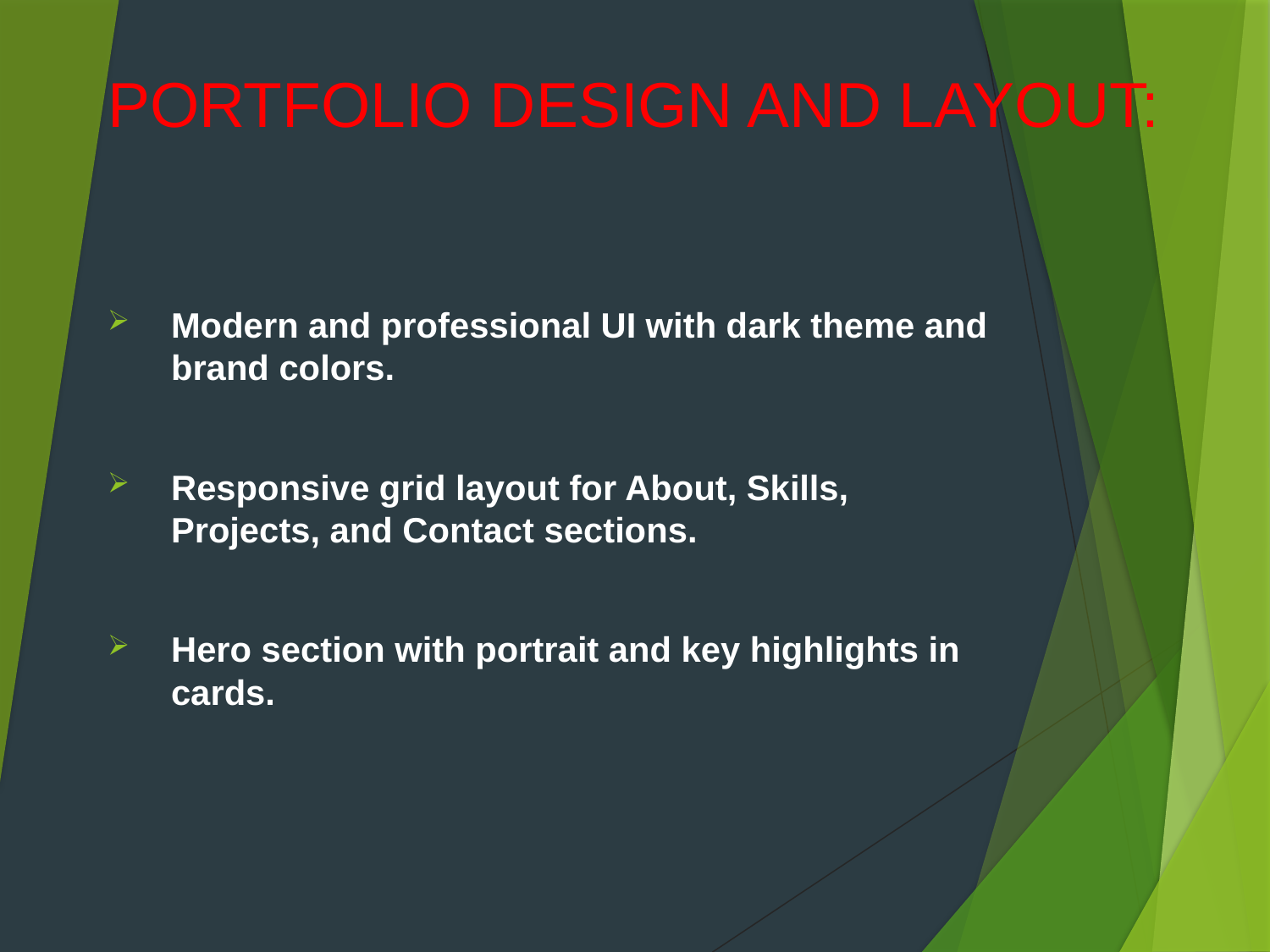

# PORTFOLIO DESIGN AND LAYOUT:
Modern and professional UI with dark theme and brand colors.

Responsive grid layout for About, Skills, Projects, and Contact sections.

Hero section with portrait and key highlights in cards.